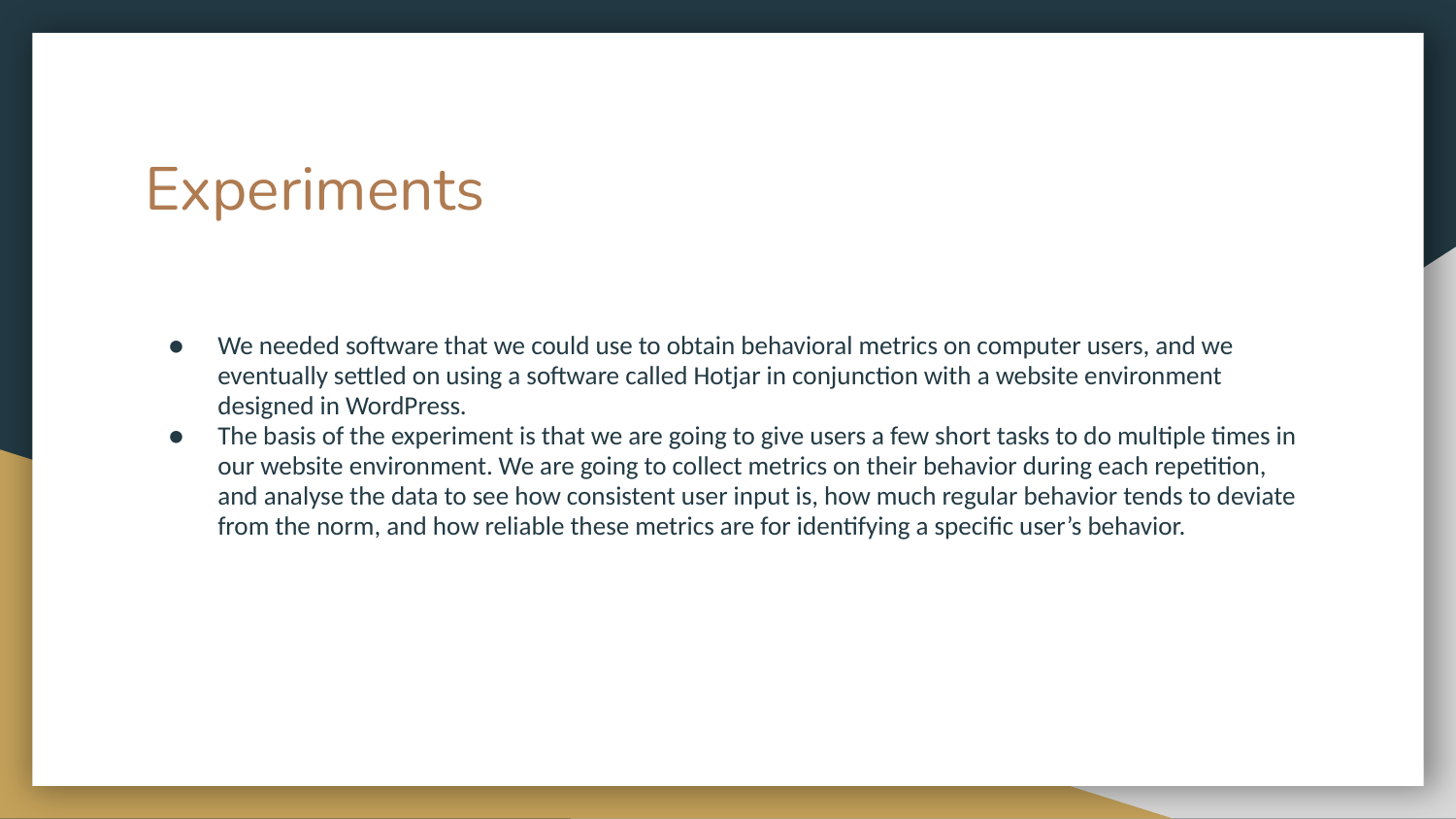

# Experiments
We needed software that we could use to obtain behavioral metrics on computer users, and we eventually settled on using a software called Hotjar in conjunction with a website environment designed in WordPress.
The basis of the experiment is that we are going to give users a few short tasks to do multiple times in our website environment. We are going to collect metrics on their behavior during each repetition, and analyse the data to see how consistent user input is, how much regular behavior tends to deviate from the norm, and how reliable these metrics are for identifying a specific user’s behavior.